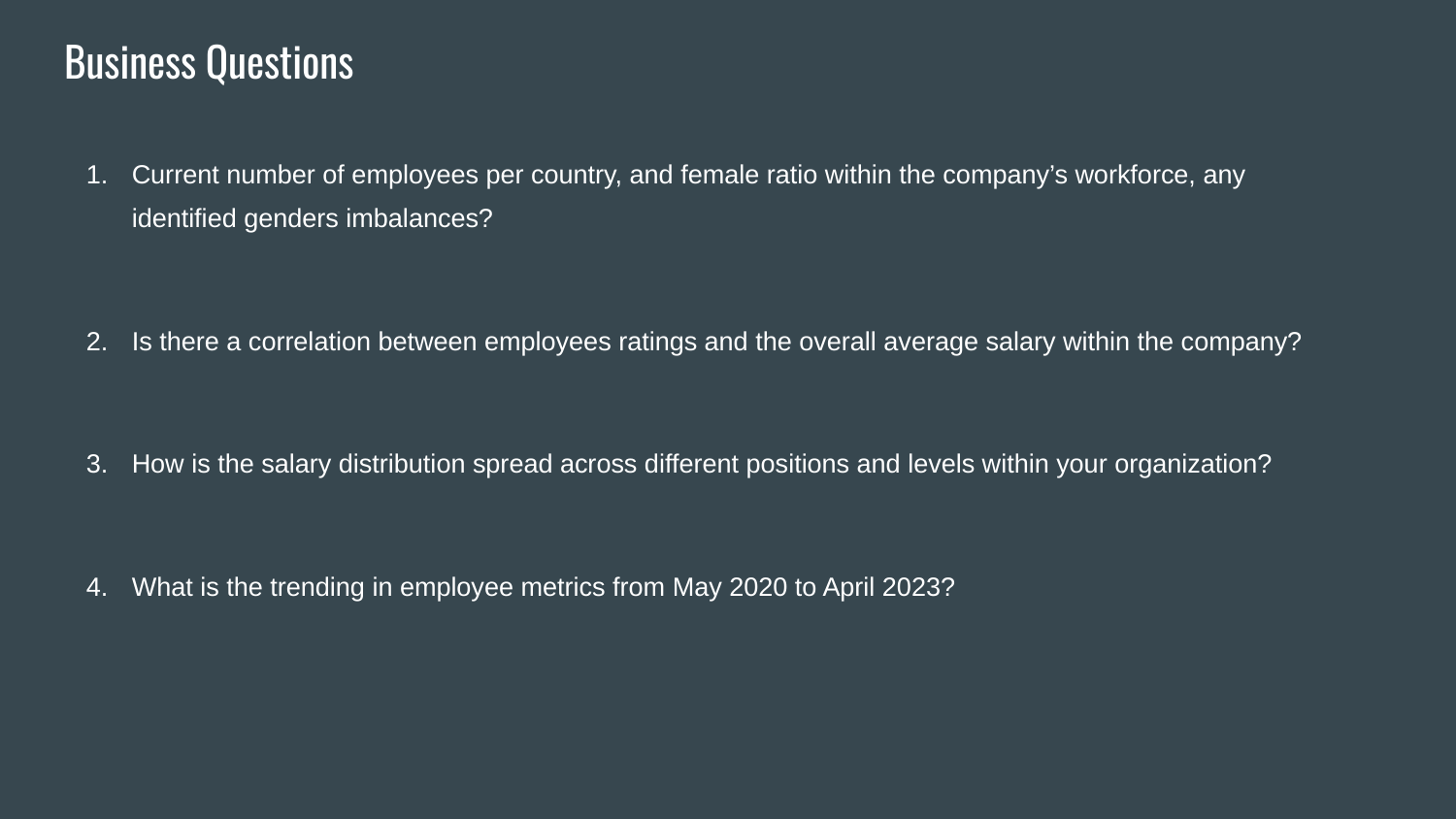

# Business Questions
Current number of employees per country, and female ratio within the company’s workforce, any identified genders imbalances?

Is there a correlation between employees ratings and the overall average salary within the company?

How is the salary distribution spread across different positions and levels within your organization?

What is the trending in employee metrics from May 2020 to April 2023?